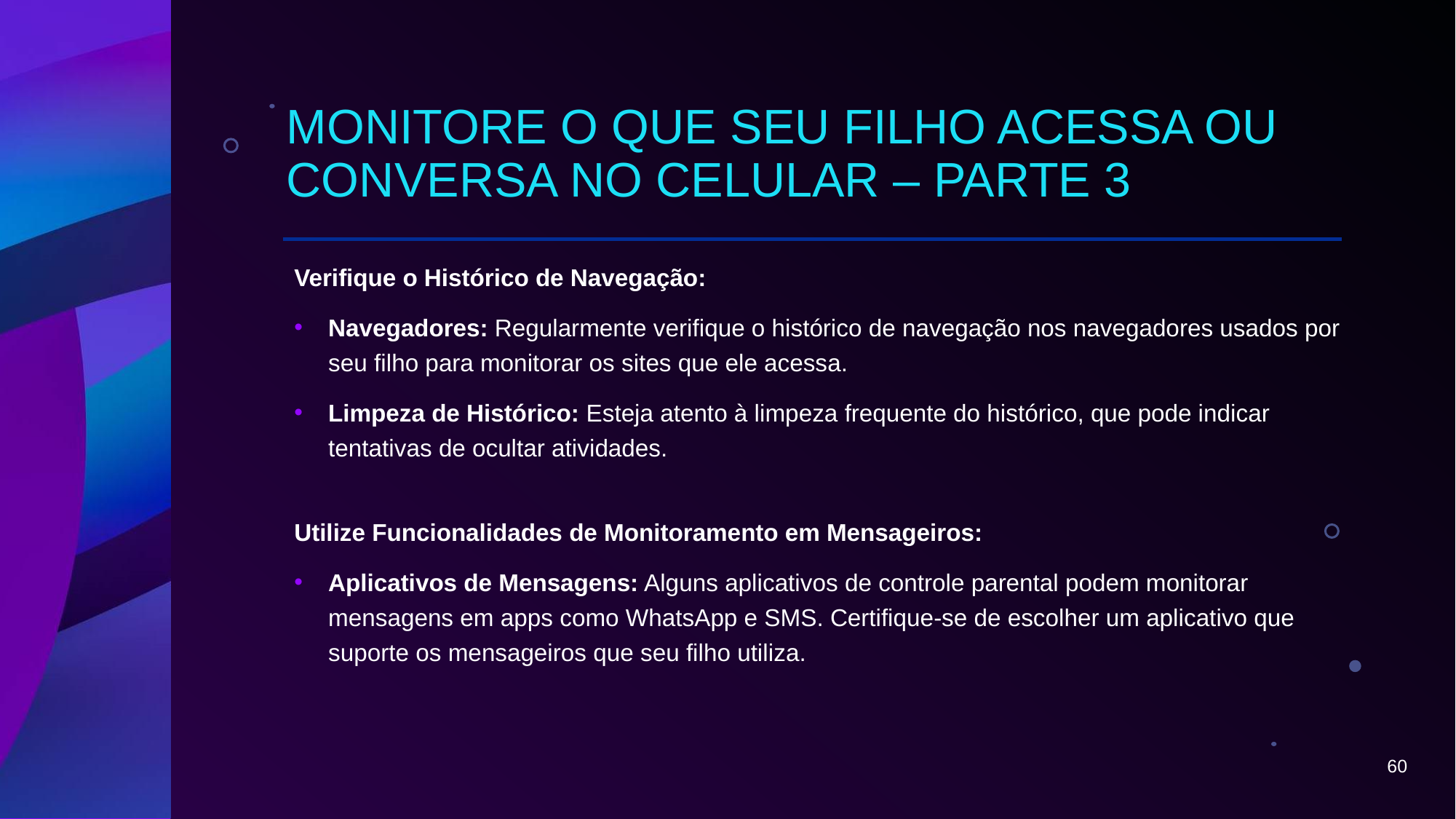

# Monitore o que seu Filho Acessa ou Conversa no Celular – parte 3
Verifique o Histórico de Navegação:
Navegadores: Regularmente verifique o histórico de navegação nos navegadores usados por seu filho para monitorar os sites que ele acessa.
Limpeza de Histórico: Esteja atento à limpeza frequente do histórico, que pode indicar tentativas de ocultar atividades.
Utilize Funcionalidades de Monitoramento em Mensageiros:
Aplicativos de Mensagens: Alguns aplicativos de controle parental podem monitorar mensagens em apps como WhatsApp e SMS. Certifique-se de escolher um aplicativo que suporte os mensageiros que seu filho utiliza.

60